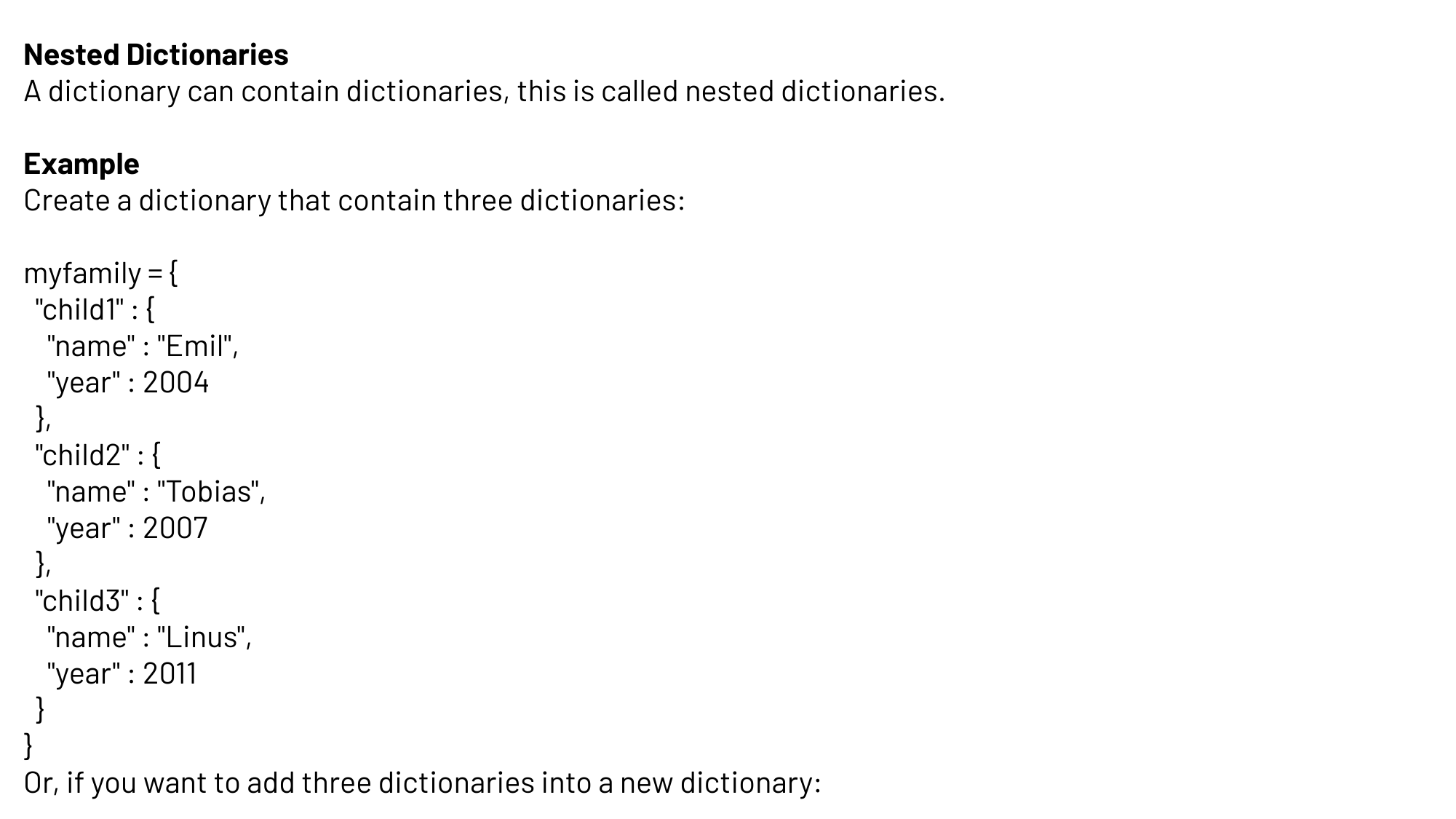

Nested Dictionaries
A dictionary can contain dictionaries, this is called nested dictionaries.

Example
Create a dictionary that contain three dictionaries:

myfamily = {
  "child1" : {
    "name" : "Emil",
    "year" : 2004
  },
  "child2" : {
    "name" : "Tobias",
    "year" : 2007
  },
  "child3" : {
    "name" : "Linus",
    "year" : 2011
  }
}
Or, if you want to add three dictionaries into a new dictionary: